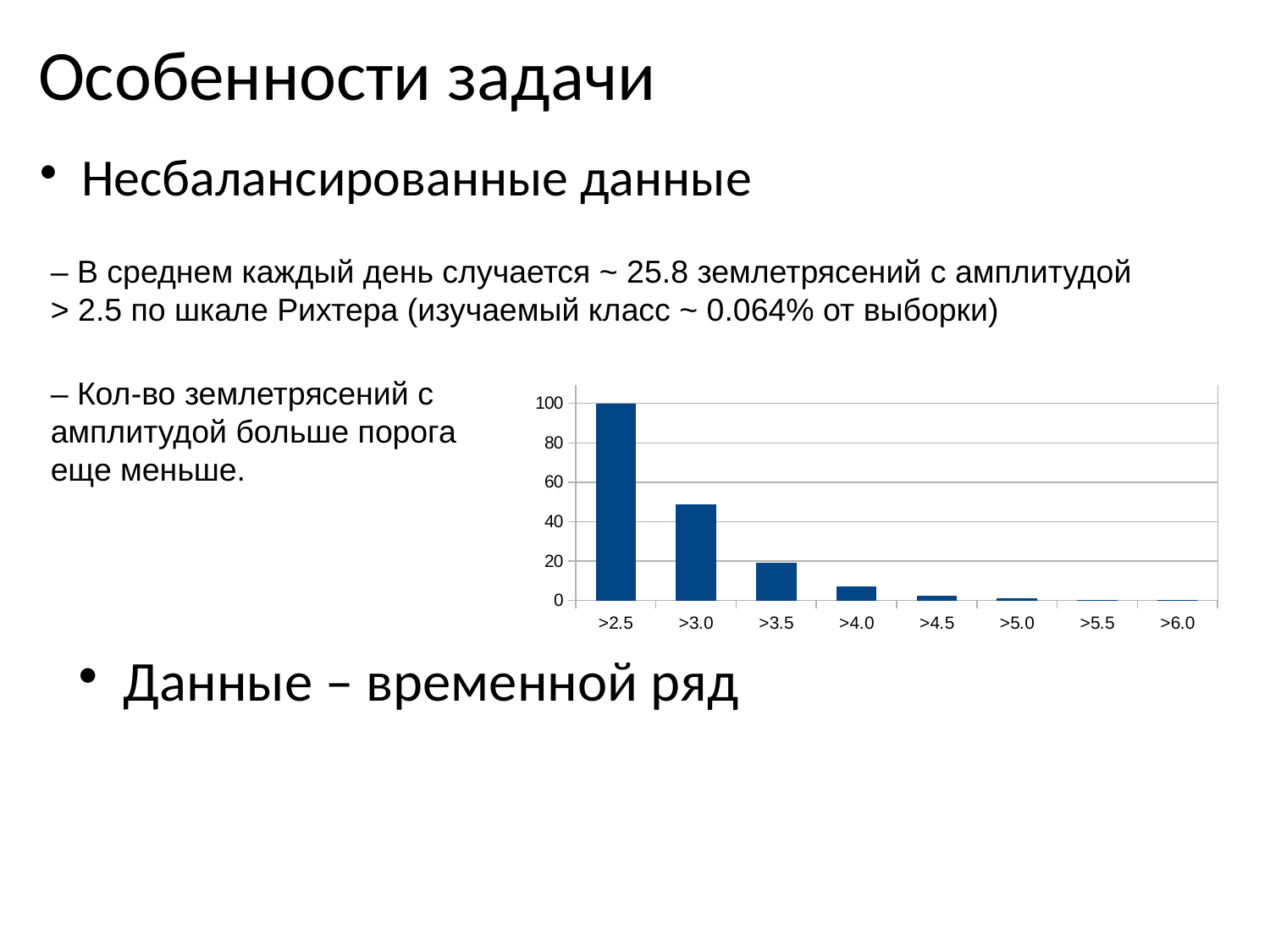

Особенности задачи
Несбалансированные данные
– В среднем каждый день случается ~ 25.8 землетрясений с амплитудой   > 2.5 по шкале Рихтера (изучаемый класс ~ 0.064% от выборки)

### Chart

| Category | Column E |
|---|---|
| >2.5 | 100.0 |
| >3.0 | 48.98 |
| >3.5 | 19.05 |
| >4.0 | 7.11 |
| >4.5 | 2.61 |
| >5.0 | 0.96 |
| >5.5 | 0.37 |
| >6.0 | 0.14 |
– Кол-во землетрясений с амплитудой больше порога еще меньше.

Данные – временной ряд